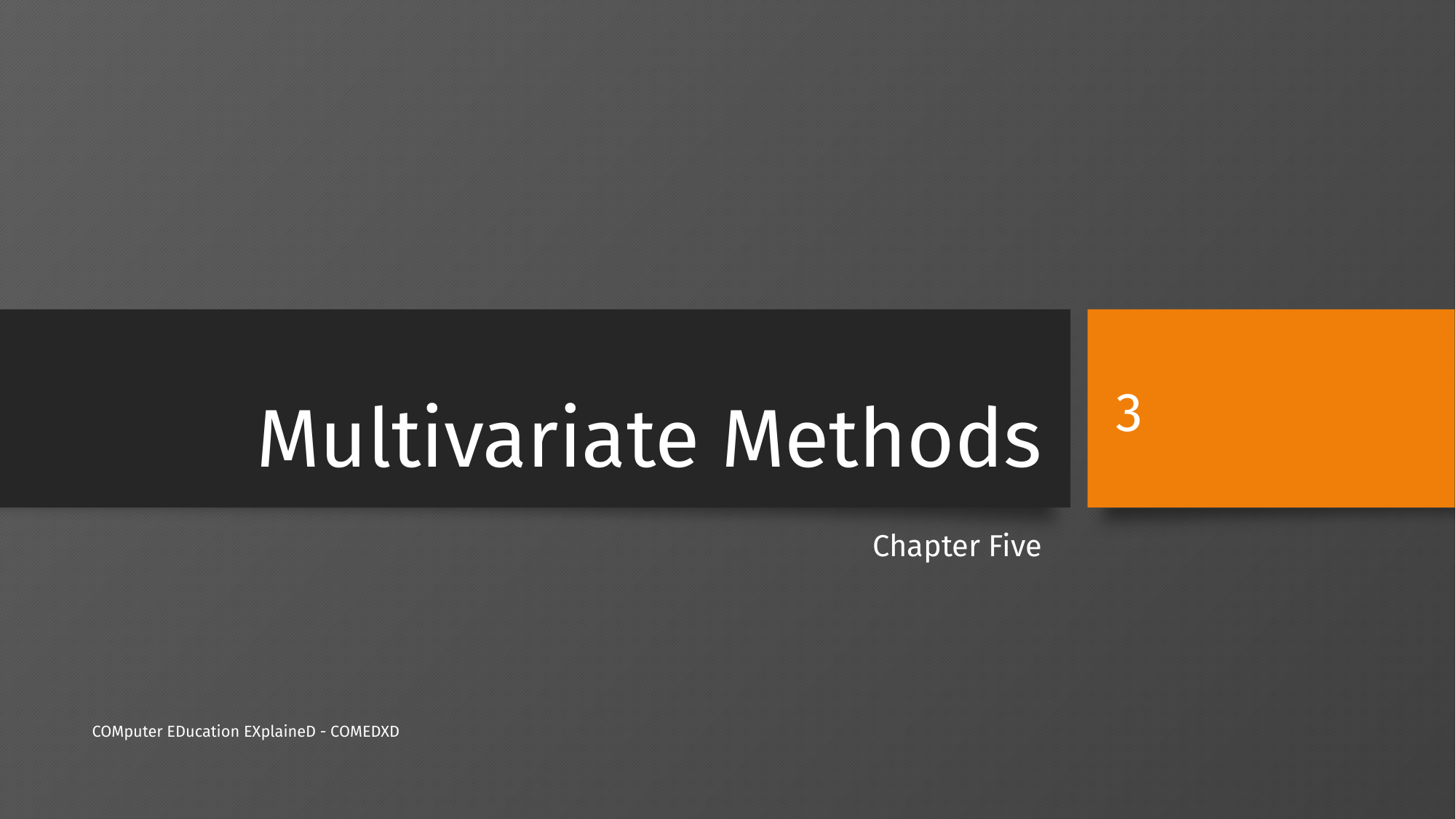

# Multivariate Methods
3
Chapter Five
COMputer EDucation EXplaineD - COMEDXD